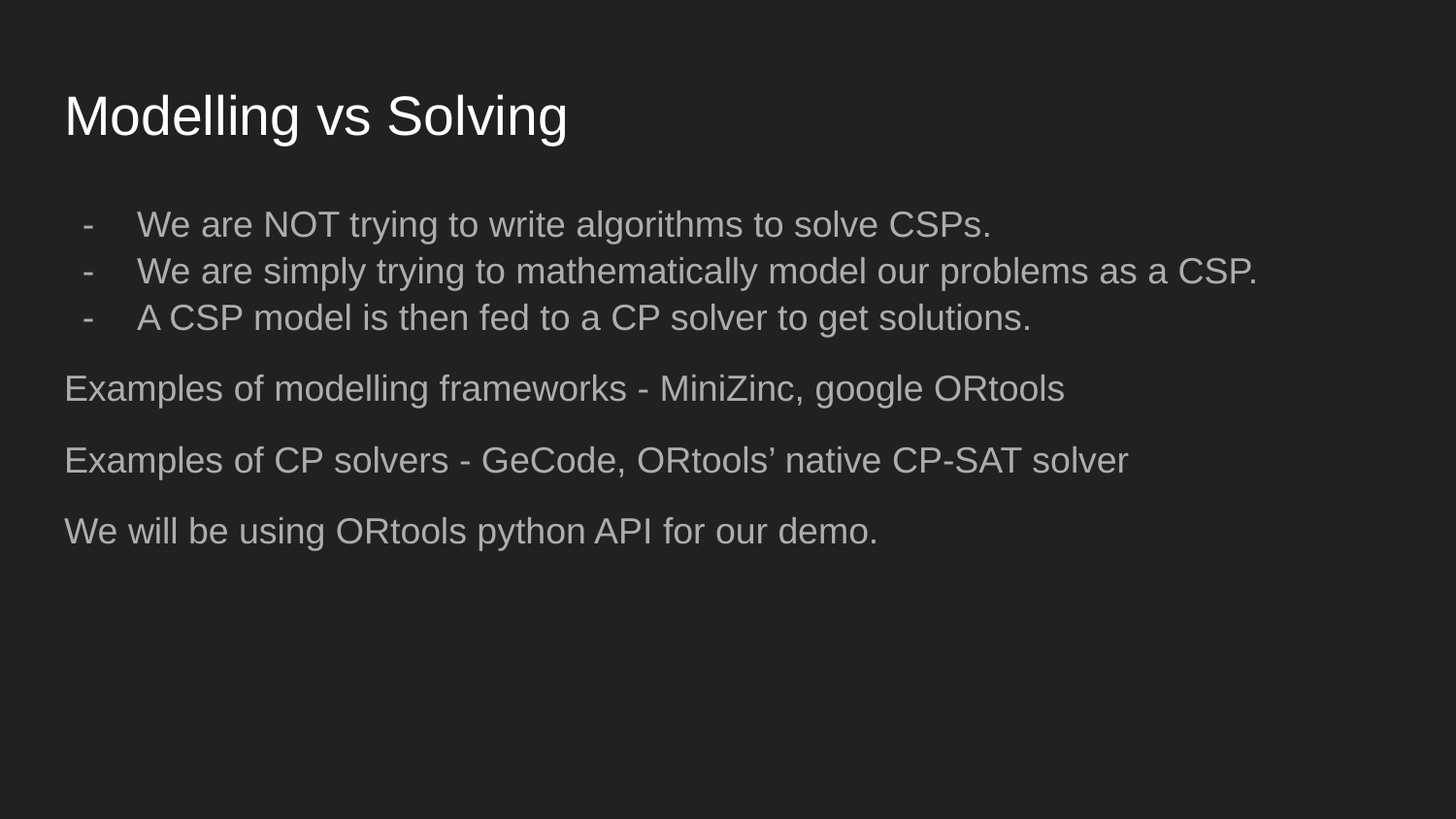

# Modelling vs Solving
We are NOT trying to write algorithms to solve CSPs.
We are simply trying to mathematically model our problems as a CSP.
A CSP model is then fed to a CP solver to get solutions.
Examples of modelling frameworks - MiniZinc, google ORtools
Examples of CP solvers - GeCode, ORtools’ native CP-SAT solver
We will be using ORtools python API for our demo.